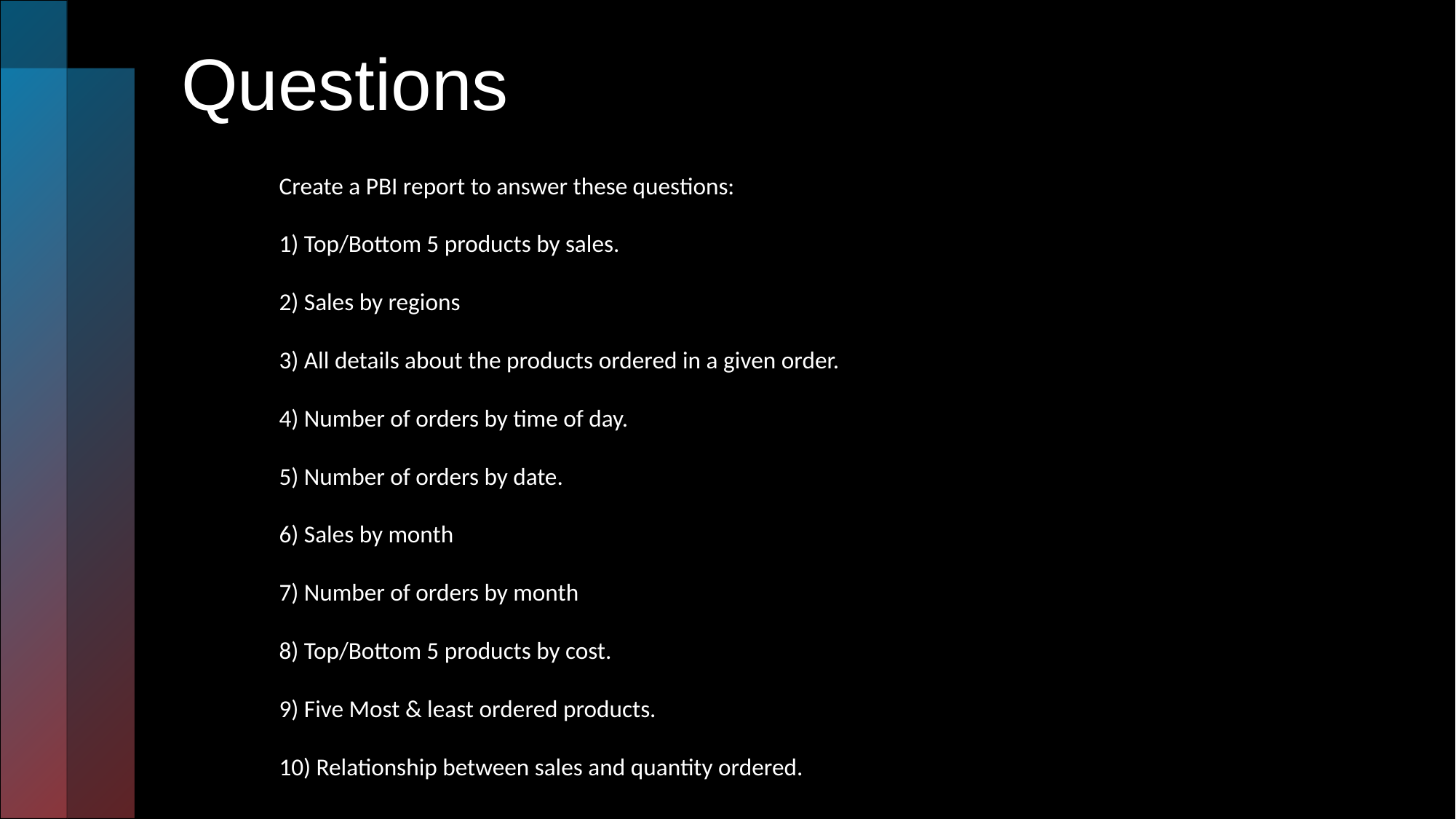

# Questions
Create a PBI report to answer these questions:
1) Top/Bottom 5 products by sales.
2) Sales by regions
3) All details about the products ordered in a given order.
4) Number of orders by time of day.
5) Number of orders by date.
6) Sales by month
7) Number of orders by month
8) Top/Bottom 5 products by cost.
9) Five Most & least ordered products.
10) Relationship between sales and quantity ordered.